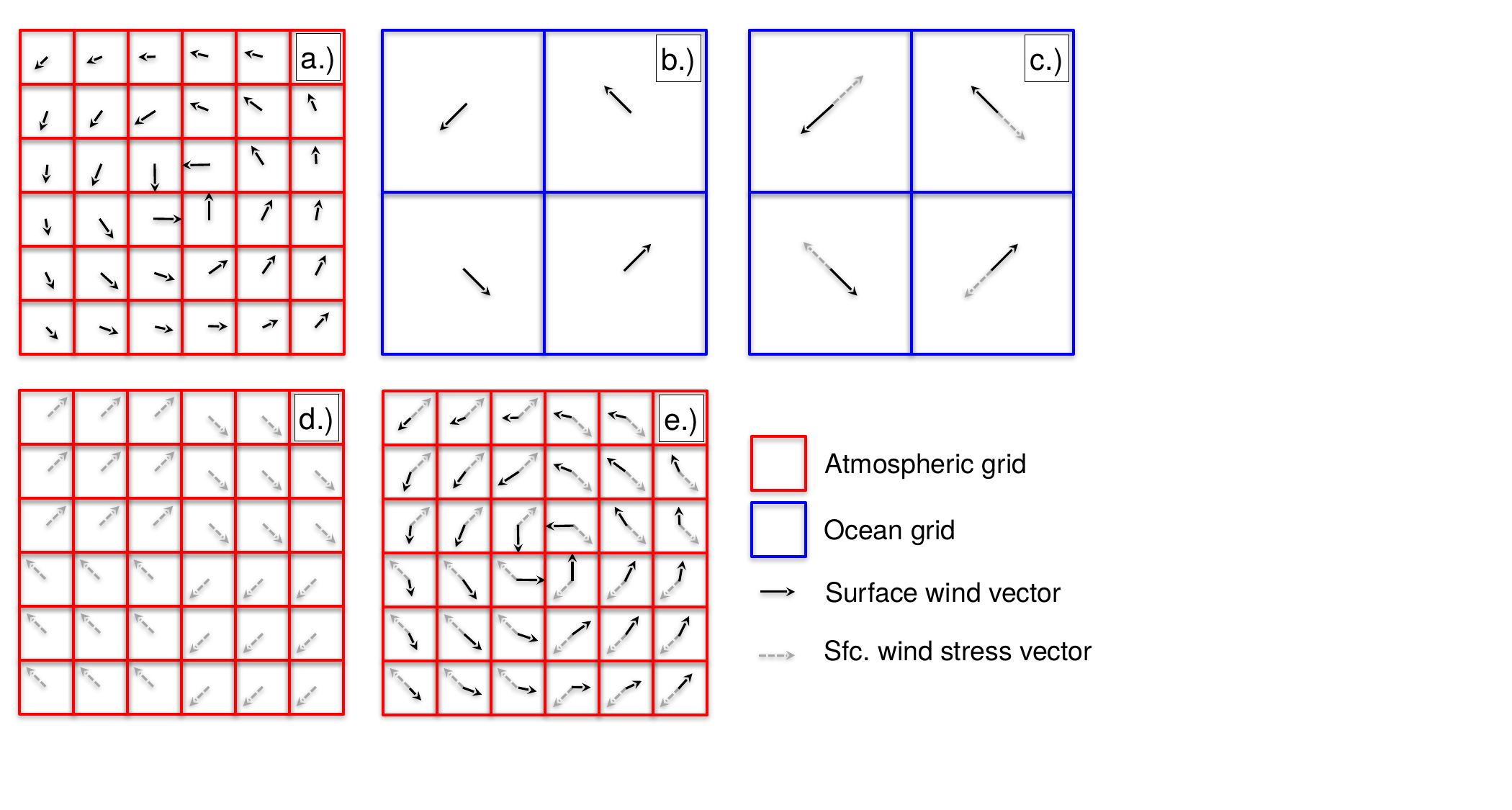

a.)
b.)
c.)

d.)
e.)

Atmospheric grid

Ocean grid

Surface wind vector

Sfc. wind stress vector